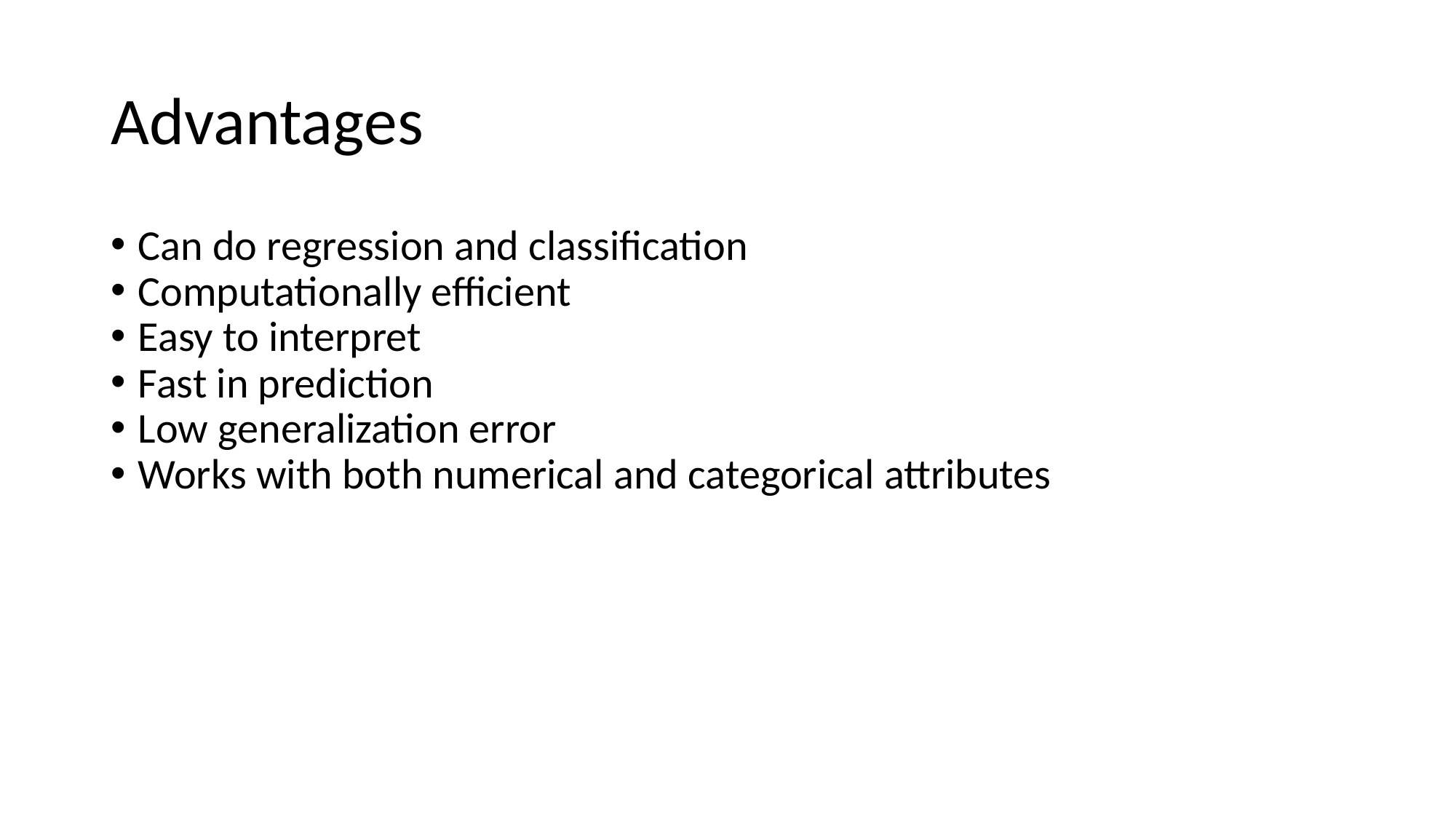

Advantages
Can do regression and classification
Computationally efficient
Easy to interpret
Fast in prediction
Low generalization error
Works with both numerical and categorical attributes